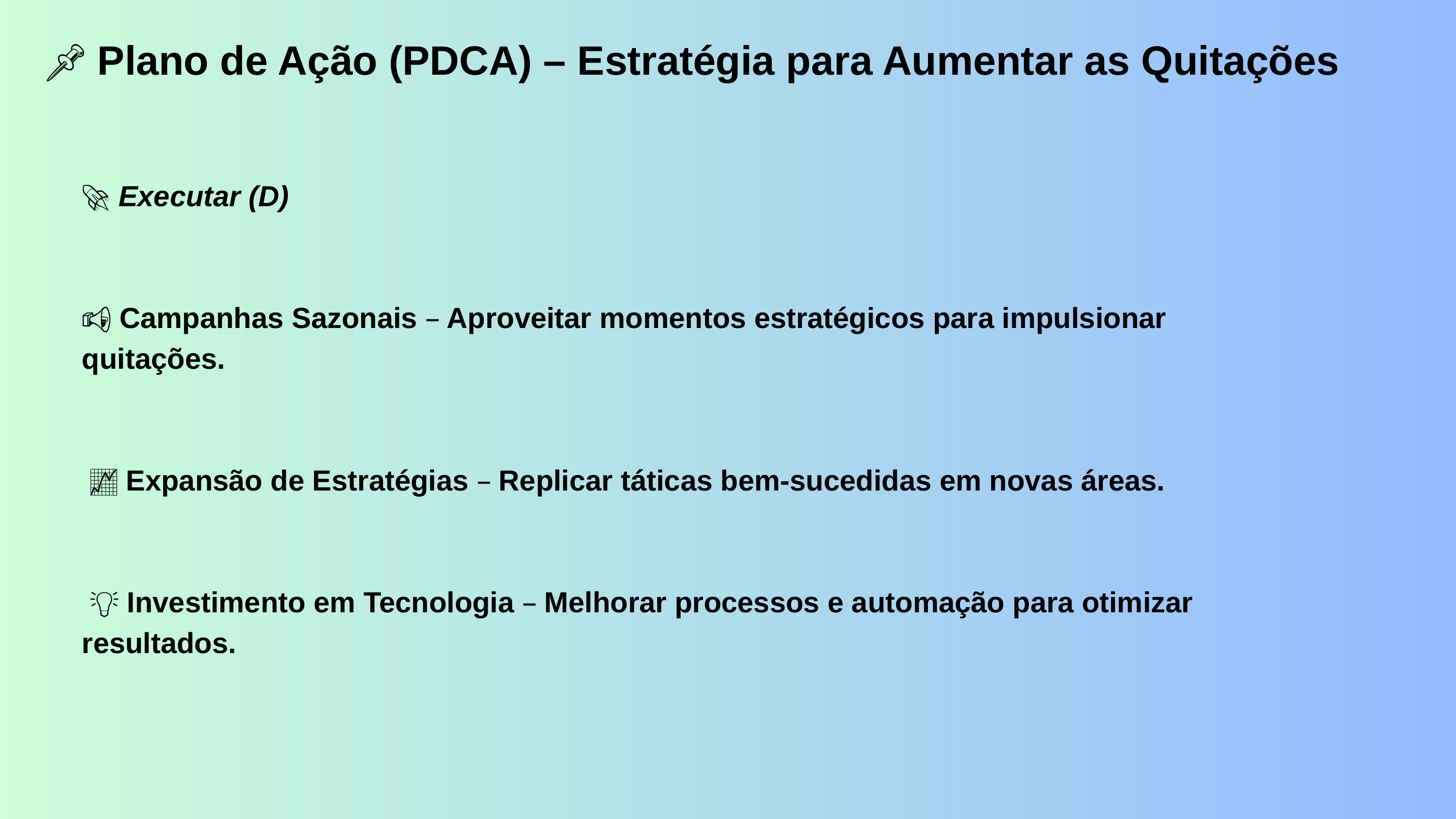

📌 Plano de Ação (PDCA) – Estratégia para Aumentar as Quitações

🚀 Executar (D)

📢 Campanhas Sazonais – Aproveitar momentos estratégicos para impulsionar quitações.

 📈 Expansão de Estratégias – Replicar táticas bem-sucedidas em novas áreas.

 💡 Investimento em Tecnologia – Melhorar processos e automação para otimizar resultados.